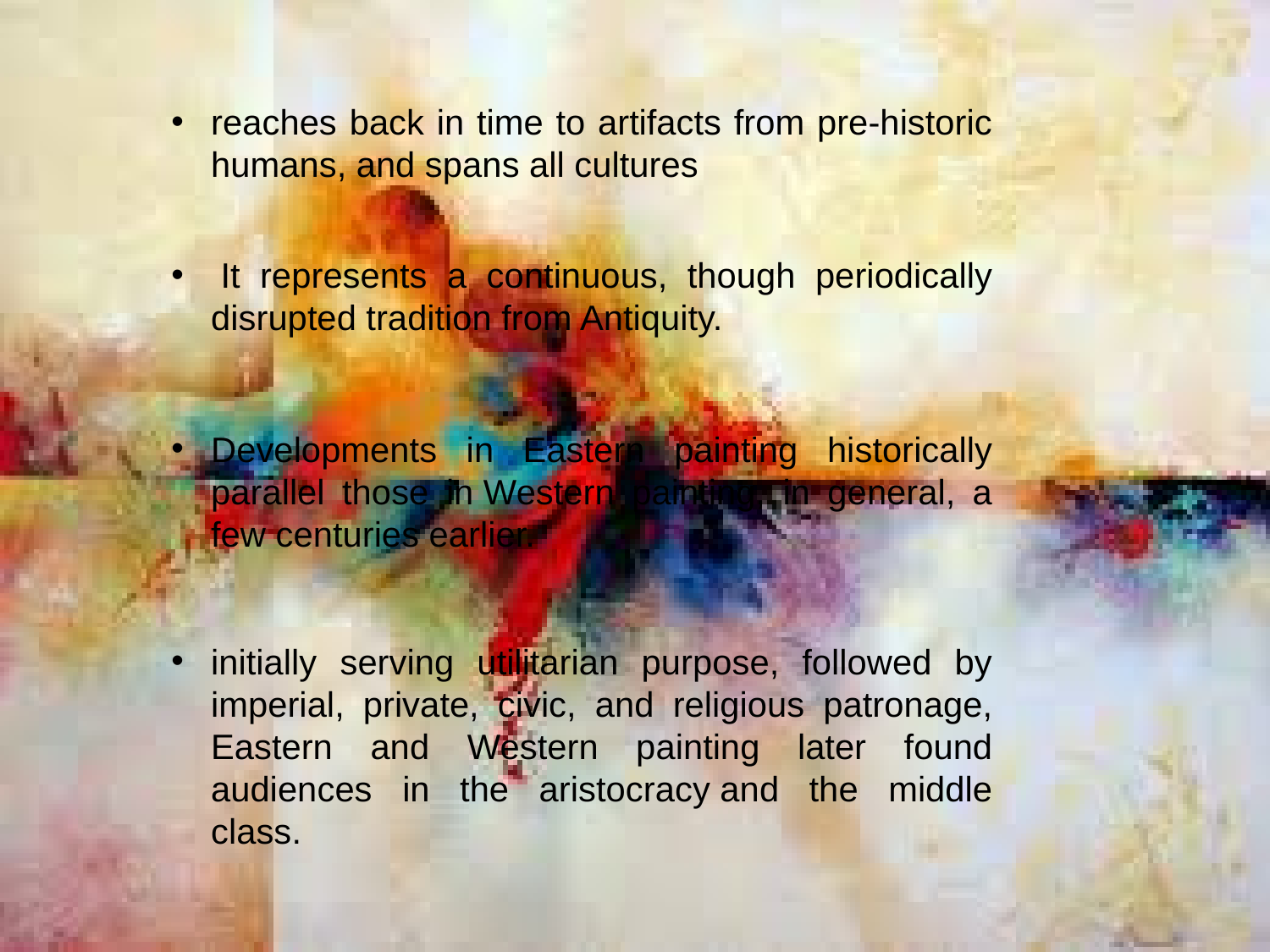

reaches back in time to artifacts from pre-historic humans, and spans all cultures
 It represents a continuous, though periodically disrupted tradition from Antiquity.
Developments in Eastern painting historically parallel those in Western painting, in general, a few centuries earlier.
initially serving utilitarian purpose, followed by imperial, private, civic, and religious patronage, Eastern and Western painting later found audiences in the aristocracy and the middle class.